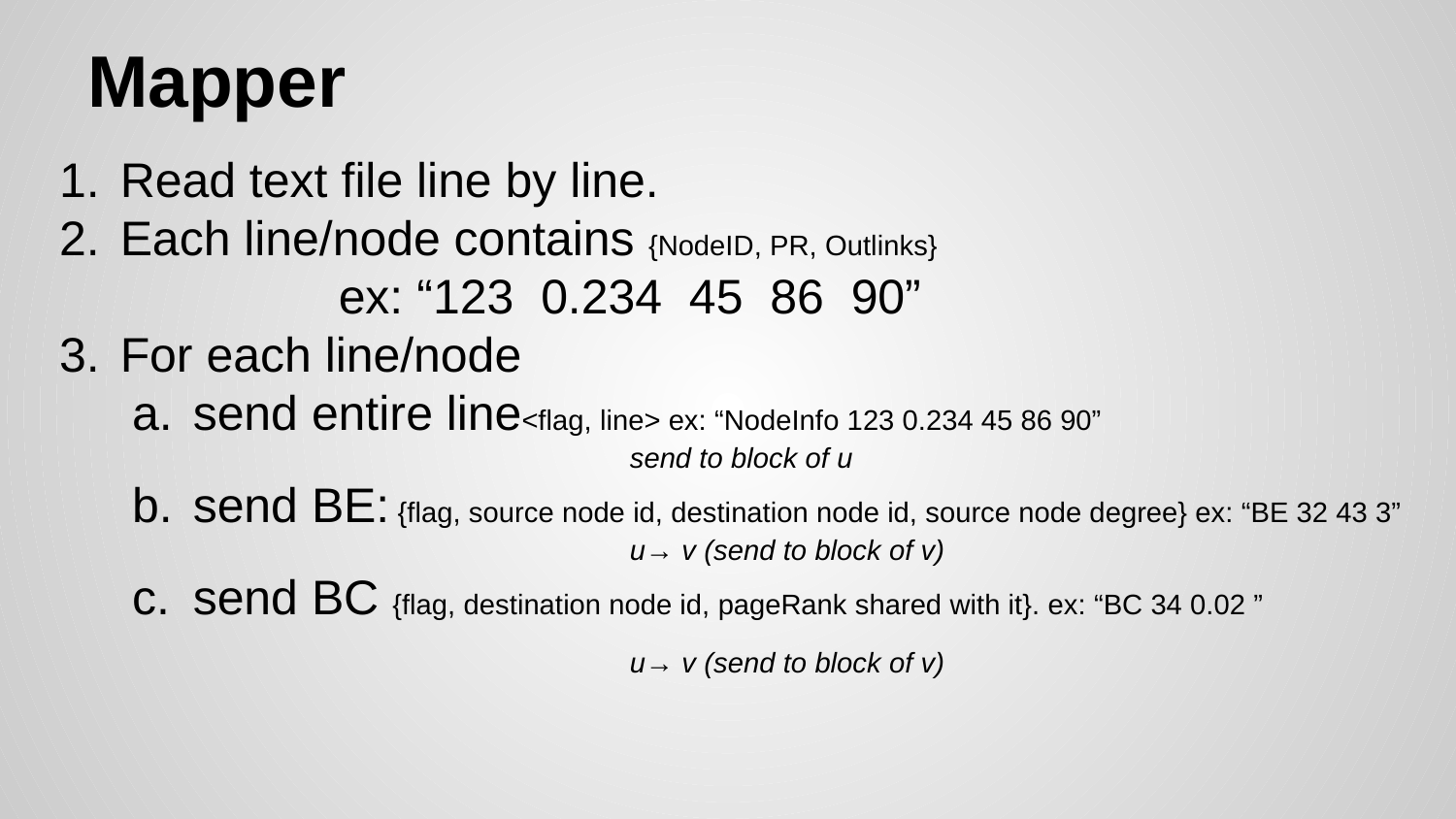

# Mapper
Read text file line by line.
Each line/node contains {NodeID, PR, Outlinks}
		ex: “123  0.234  45  86  90”
For each line/node
send entire line<flag, line> ex: “NodeInfo 123 0.234 45 86 90”
				send to block of u
send BE: {flag, source node id, destination node id, source node degree} ex: “BE 32 43 3”
				u→ v (send to block of v)
send BC {flag, destination node id, pageRank shared with it}. ex: “BC 34 0.02 ”
				u→ v (send to block of v)